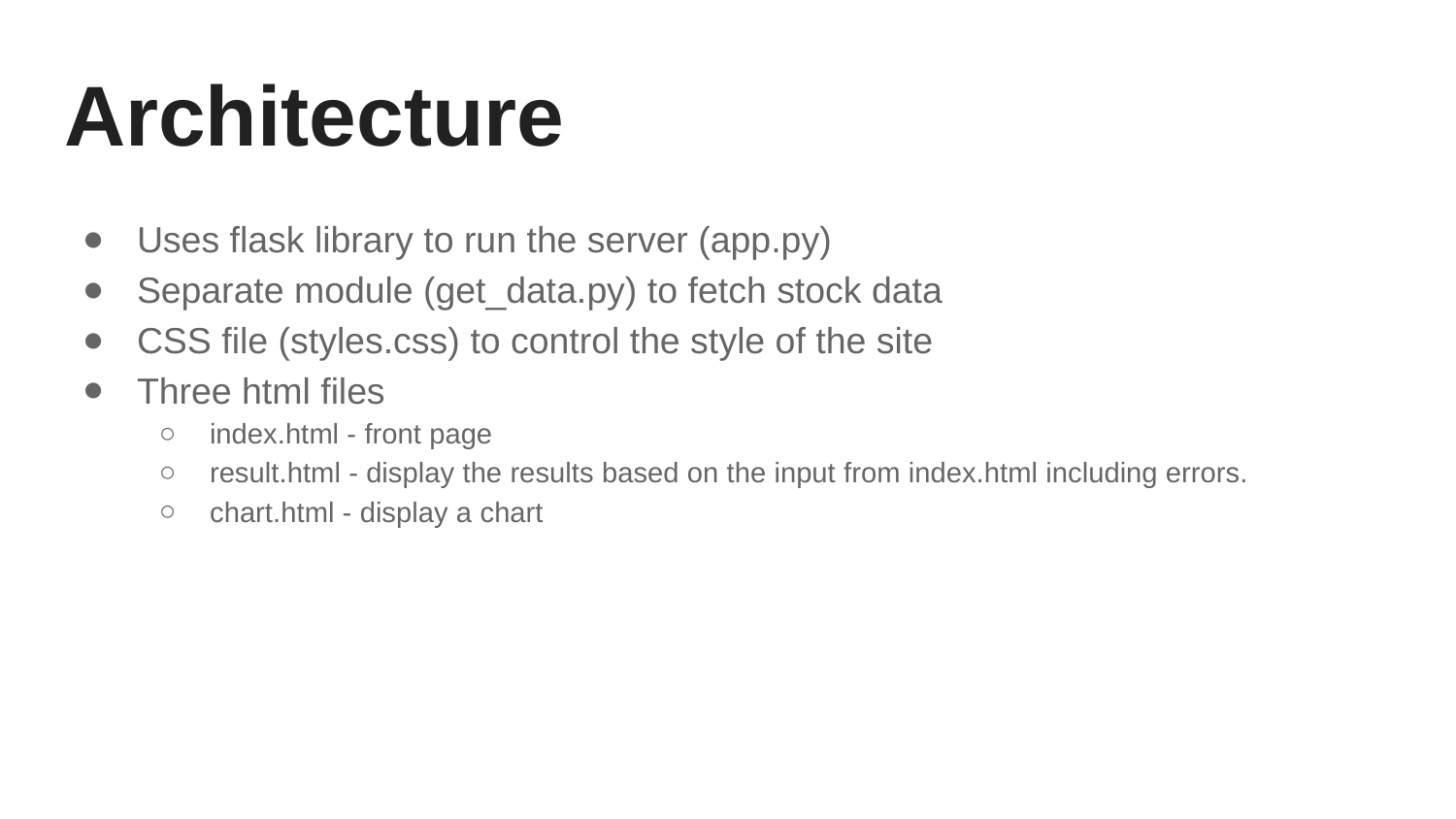

# Architecture
Uses flask library to run the server (app.py)
Separate module (get_data.py) to fetch stock data
CSS file (styles.css) to control the style of the site
Three html files
index.html - front page
result.html - display the results based on the input from index.html including errors.
chart.html - display a chart